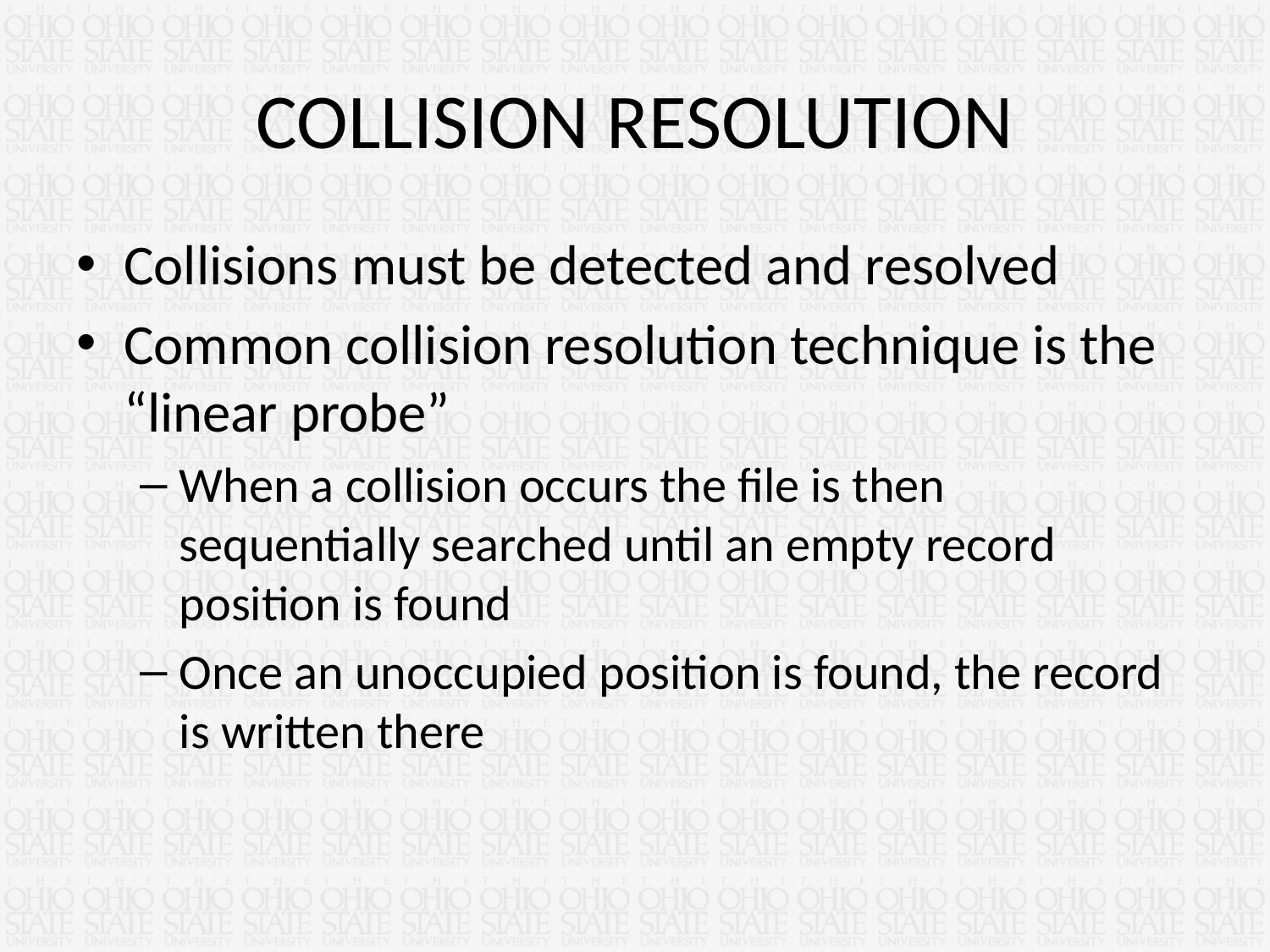

# COLLISION RESOLUTION
Collisions must be detected and resolved
Common collision resolution technique is the “linear probe”
When a collision occurs the file is then sequentially searched until an empty record position is found
Once an unoccupied position is found, the record is written there